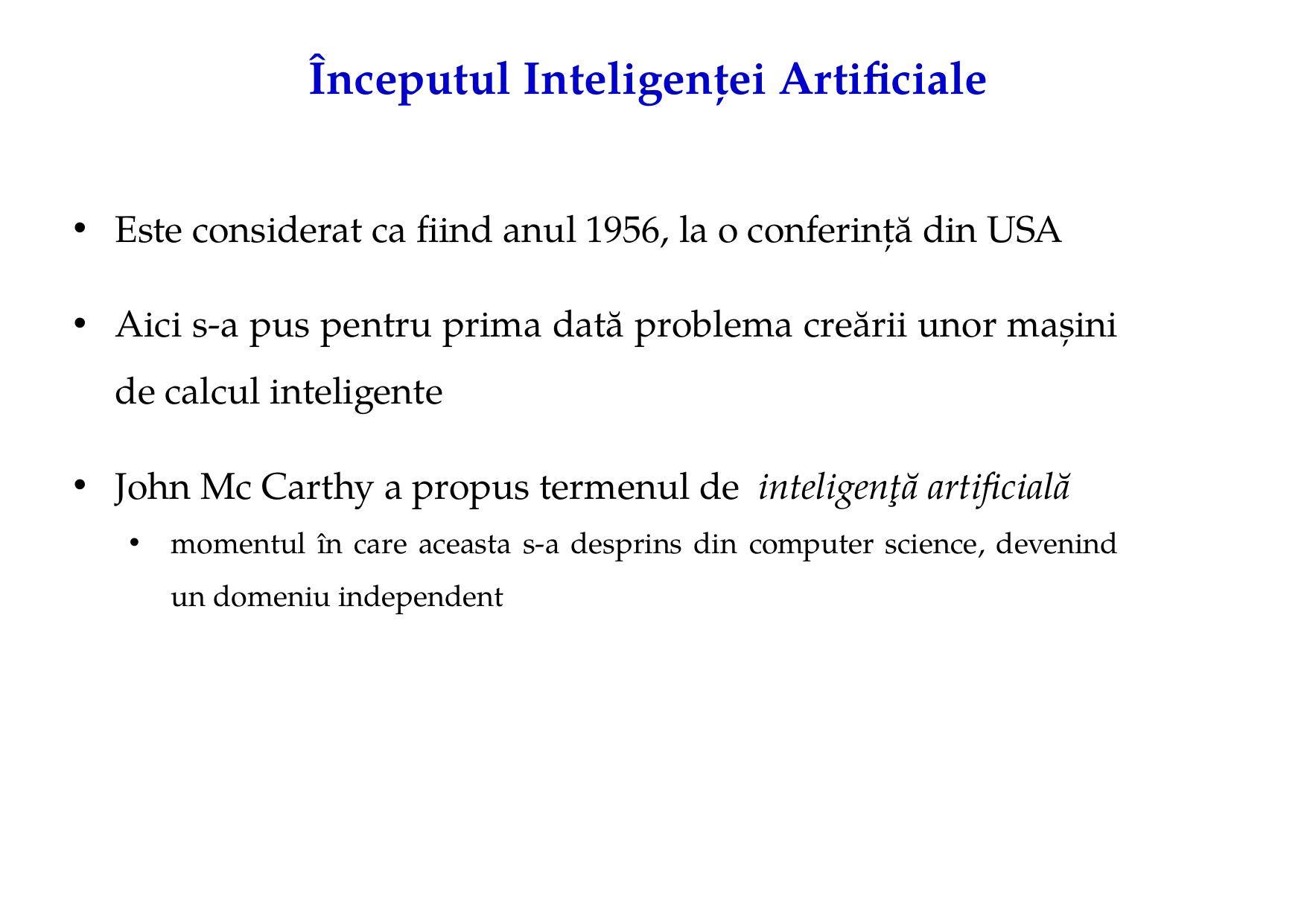

# Începutul Inteligenței Artificiale
Este considerat ca fiind anul 1956, la o conferință din USA
Aici s-a pus pentru prima dată problema creării unor mașini de calcul inteligente
John Mc Carthy a propus termenul de  inteligenţă artificială
momentul în care aceasta s-a desprins din computer science, devenind un domeniu independent